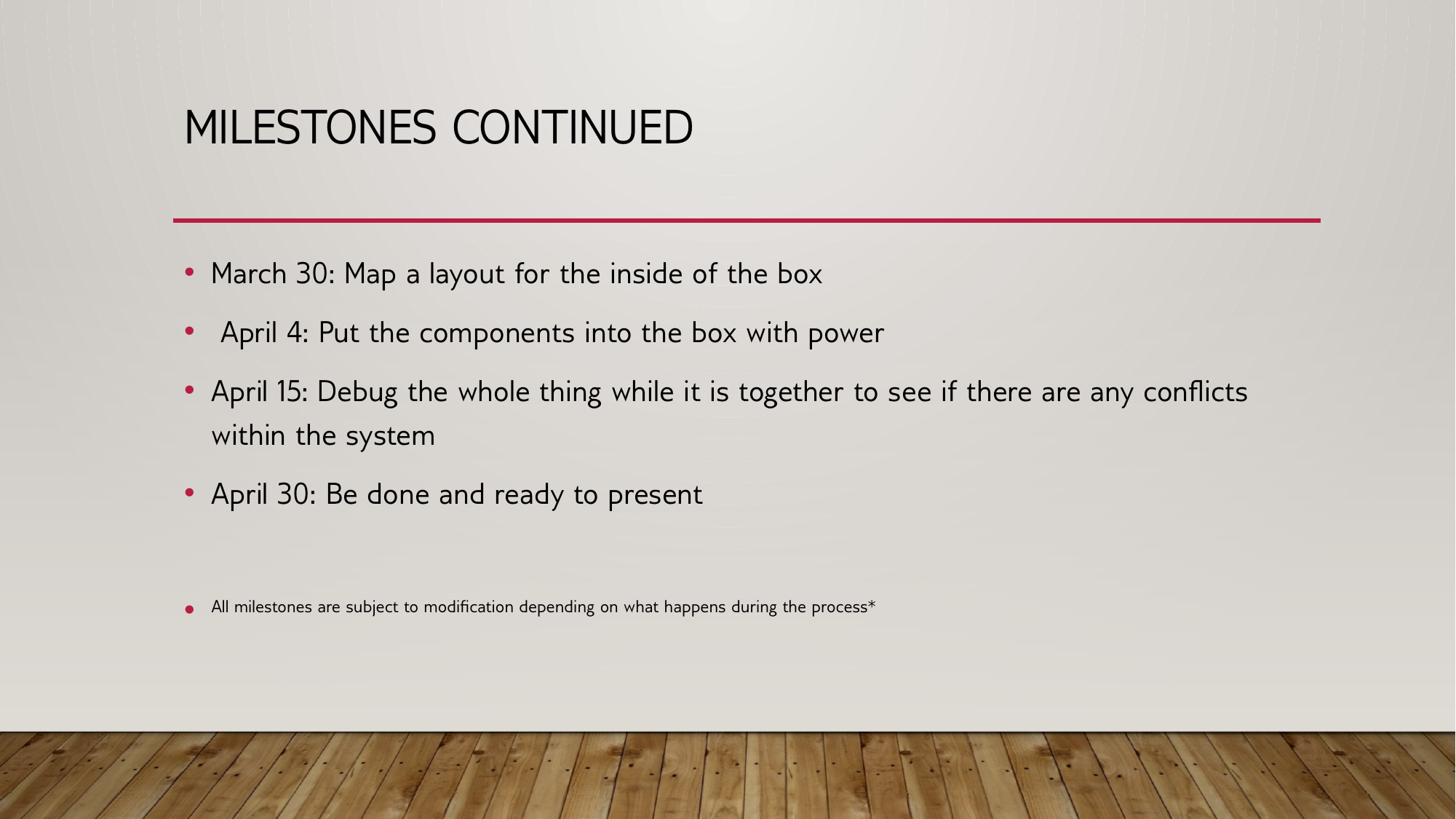

# Milestones continued
March 30: Map a layout for the inside of the box
 April 4: Put the components into the box with power
April 15: Debug the whole thing while it is together to see if there are any conflicts within the system
April 30: Be done and ready to present

All milestones are subject to modification depending on what happens during the process*